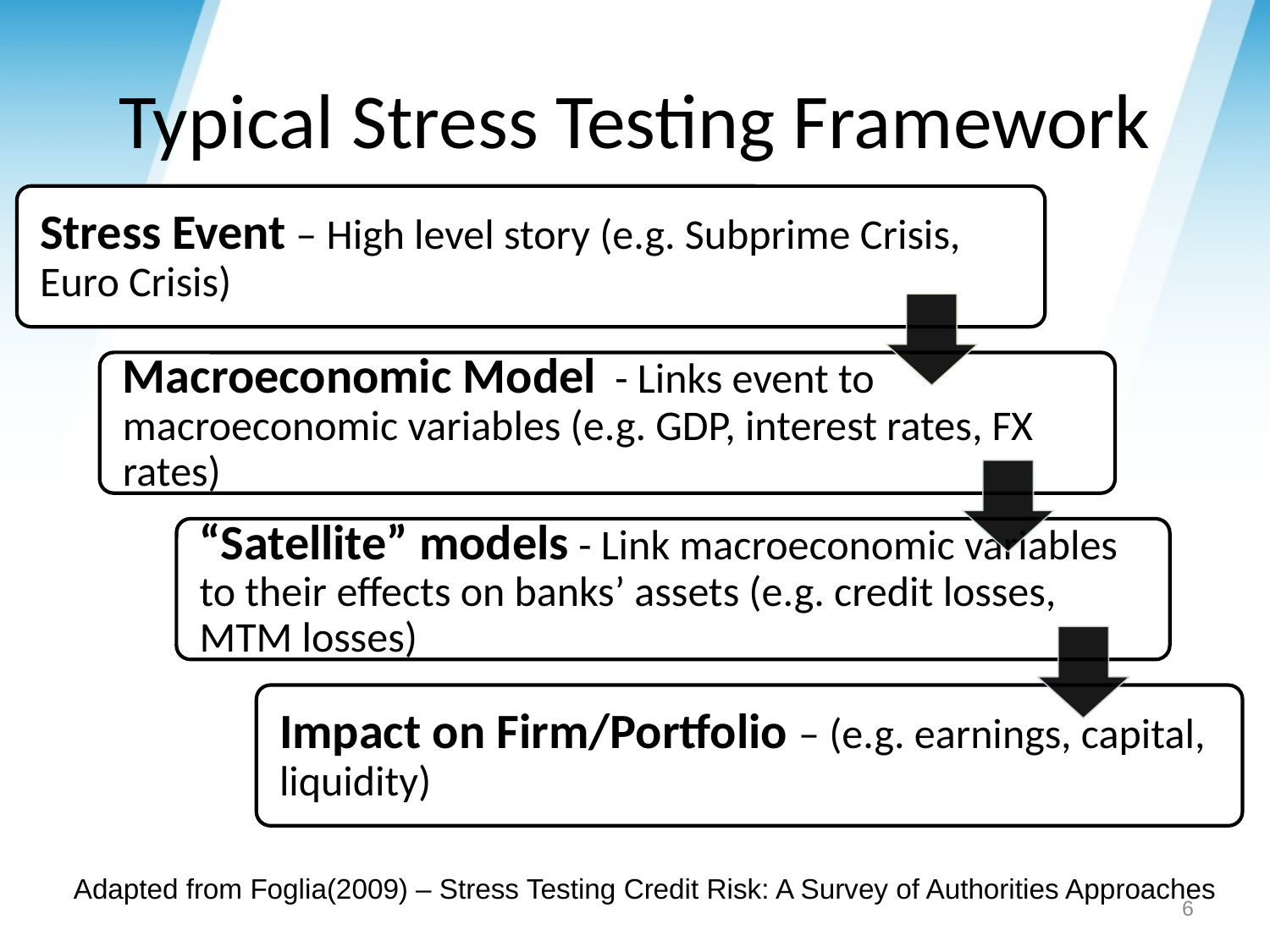

# Typical Stress Testing Framework
Stress Event – High level story (e.g. Subprime Crisis, Euro Crisis)
Macroeconomic Model  - Links event to macroeconomic variables (e.g. GDP, interest rates, FX rates)
“Satellite” models - Link macroeconomic variables to their effects on banks’ assets (e.g. credit losses, MTM losses)
Impact on Firm/Portfolio – (e.g. earnings, capital, liquidity)

Adapted from Foglia(2009) – Stress Testing Credit Risk: A Survey of Authorities Approaches
6